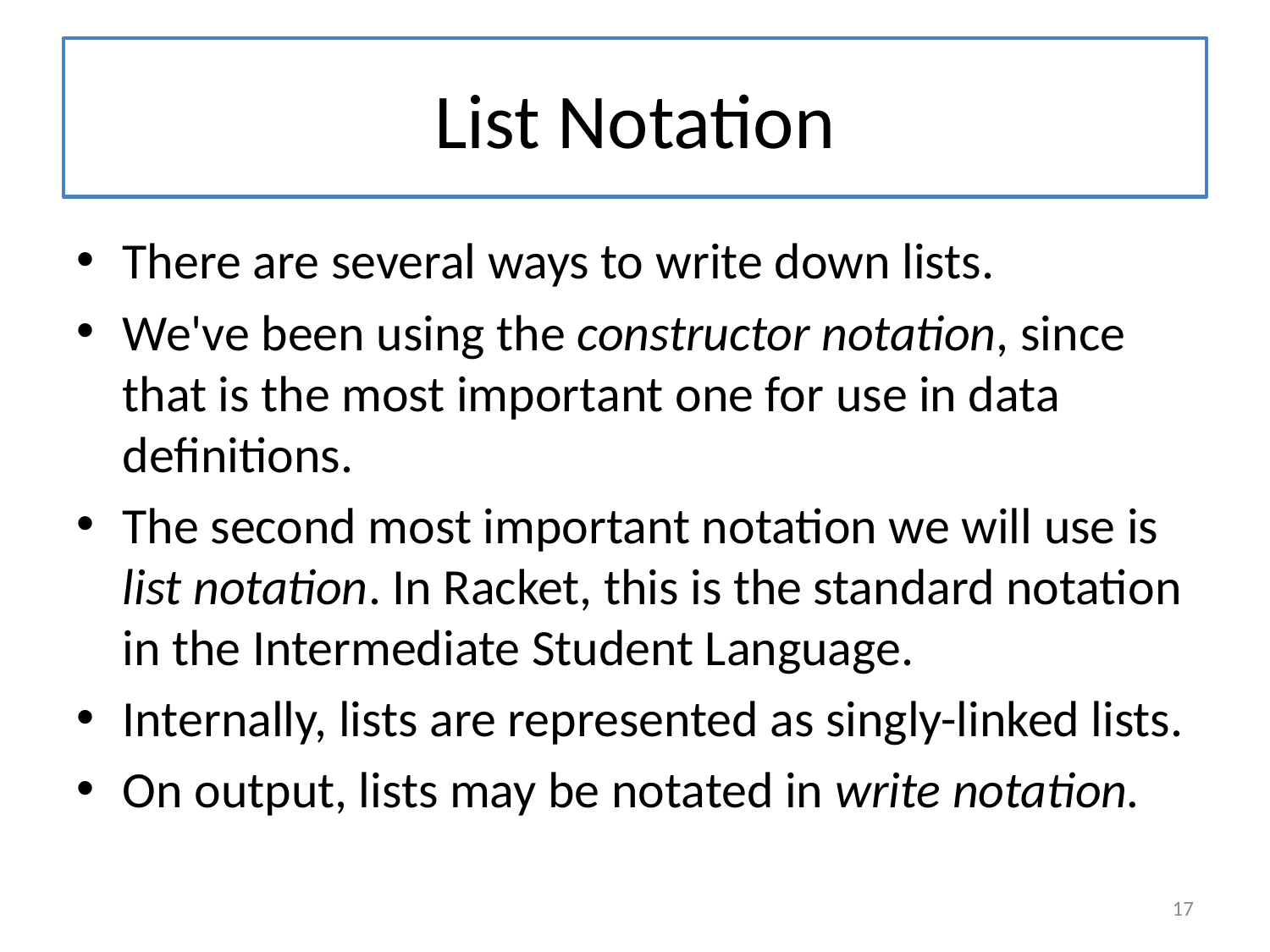

# List Notation
There are several ways to write down lists.
We've been using the constructor notation, since that is the most important one for use in data definitions.
The second most important notation we will use is list notation. In Racket, this is the standard notation in the Intermediate Student Language.
Internally, lists are represented as singly-linked lists.
On output, lists may be notated in write notation.

17